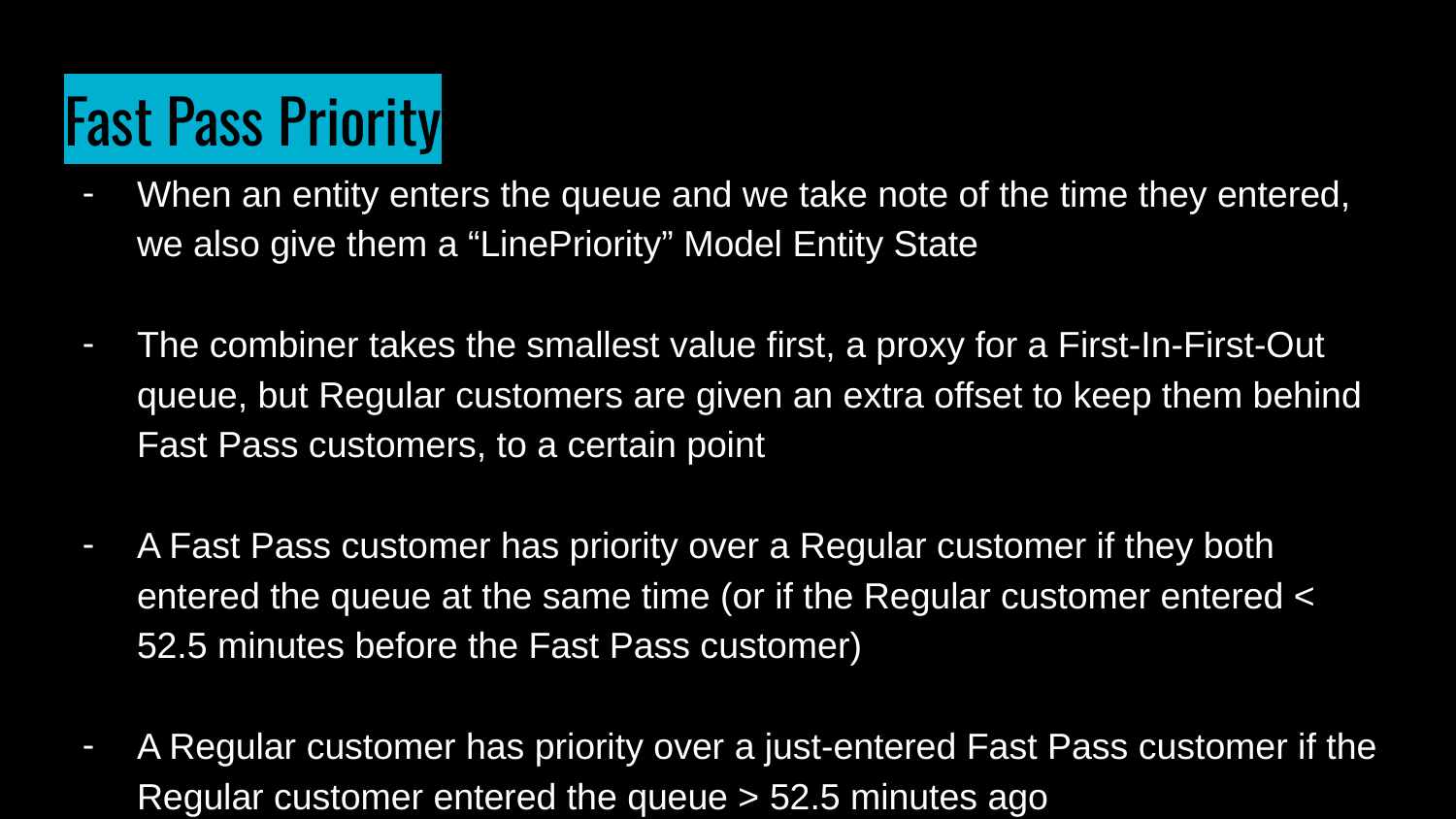

# Fast Pass Priority
When an entity enters the queue and we take note of the time they entered, we also give them a “LinePriority” Model Entity State

The combiner takes the smallest value first, a proxy for a First-In-First-Out queue, but Regular customers are given an extra offset to keep them behind Fast Pass customers, to a certain point

A Fast Pass customer has priority over a Regular customer if they both entered the queue at the same time (or if the Regular customer entered < 52.5 minutes before the Fast Pass customer)

A Regular customer has priority over a just-entered Fast Pass customer if the Regular customer entered the queue > 52.5 minutes ago